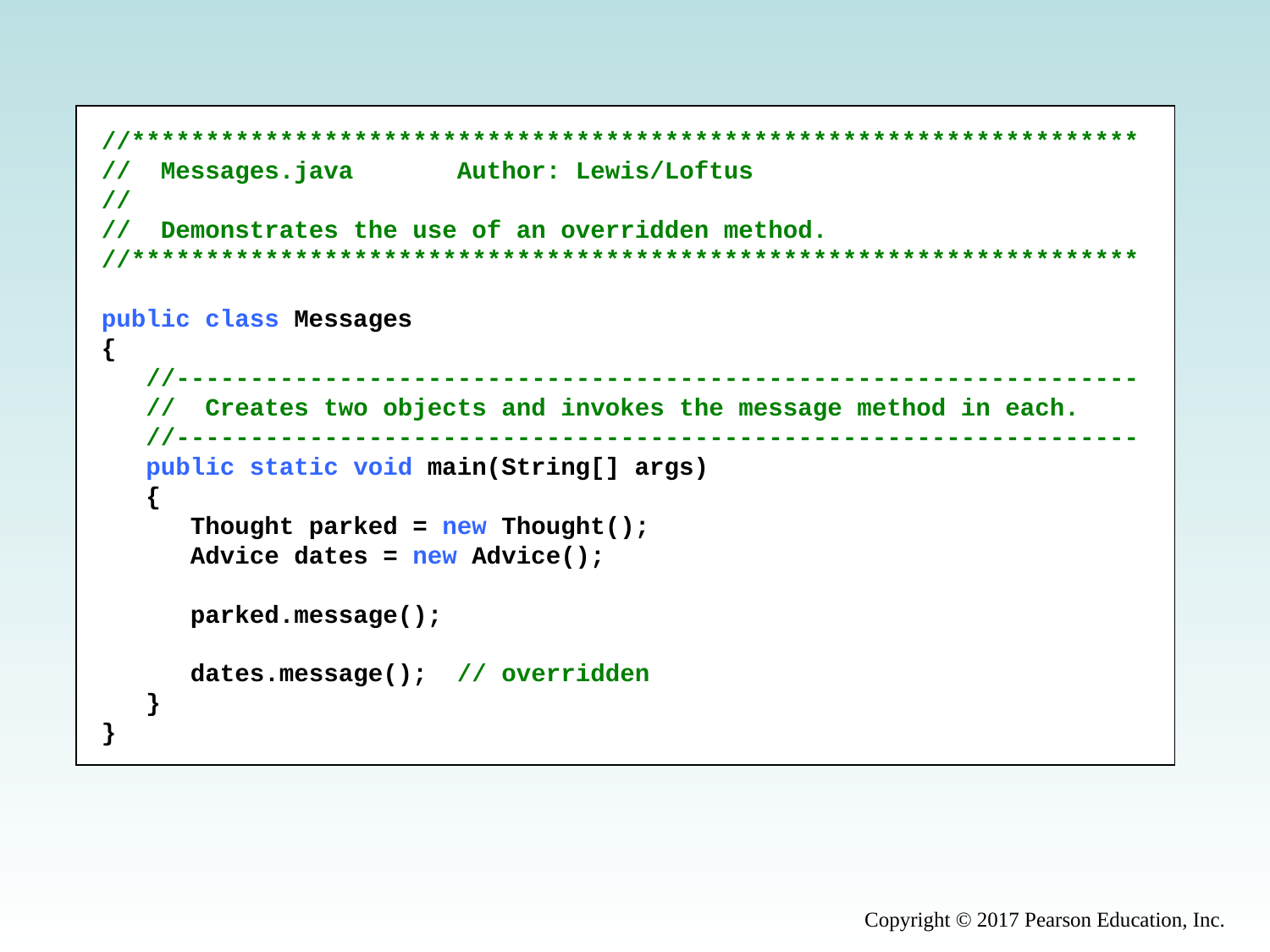

//********************************************************************
//  Messages.java       Author: Lewis/Loftus
//
//  Demonstrates the use of an overridden method.
//********************************************************************

public class Messages
{
   //-----------------------------------------------------------------
   //  Creates two objects and invokes the message method in each.
   //-----------------------------------------------------------------
   public static void main(String[] args)
   {
      Thought parked = new Thought();
      Advice dates = new Advice();

      parked.message();

      dates.message();  // overridden
   }
}
Copyright © 2017 Pearson Education, Inc.